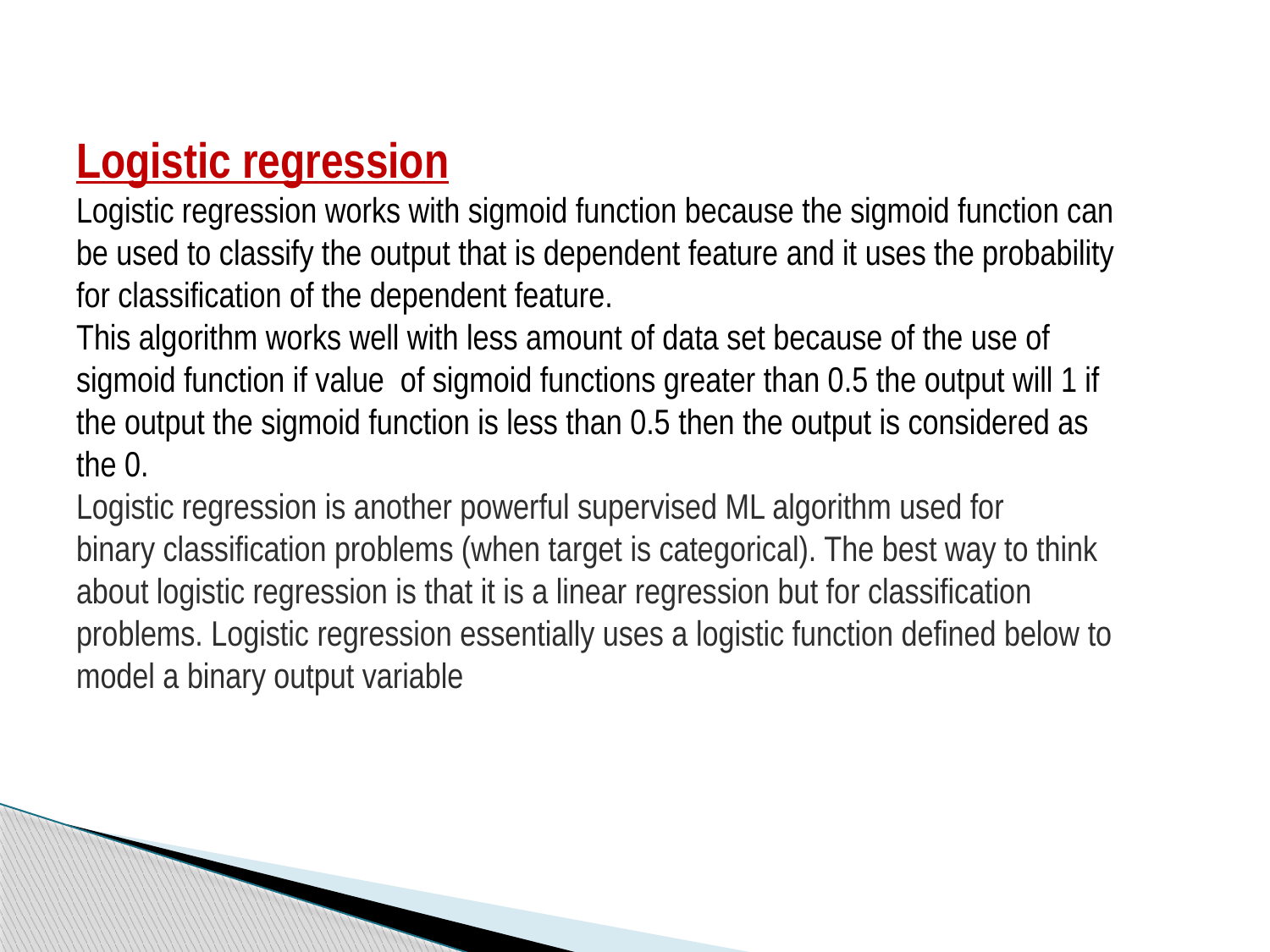

Logistic regression
Logistic regression works with sigmoid function because the sigmoid function can
be used to classify the output that is dependent feature and it uses the probability
for classification of the dependent feature.
This algorithm works well with less amount of data set because of the use of
sigmoid function if value  of sigmoid functions greater than 0.5 the output will 1 if
the output the sigmoid function is less than 0.5 then the output is considered as
the 0.
Logistic regression is another powerful supervised ML algorithm used for
binary classification problems (when target is categorical). The best way to think
about logistic regression is that it is a linear regression but for classification
problems. Logistic regression essentially uses a logistic function defined below to
model a binary output variable